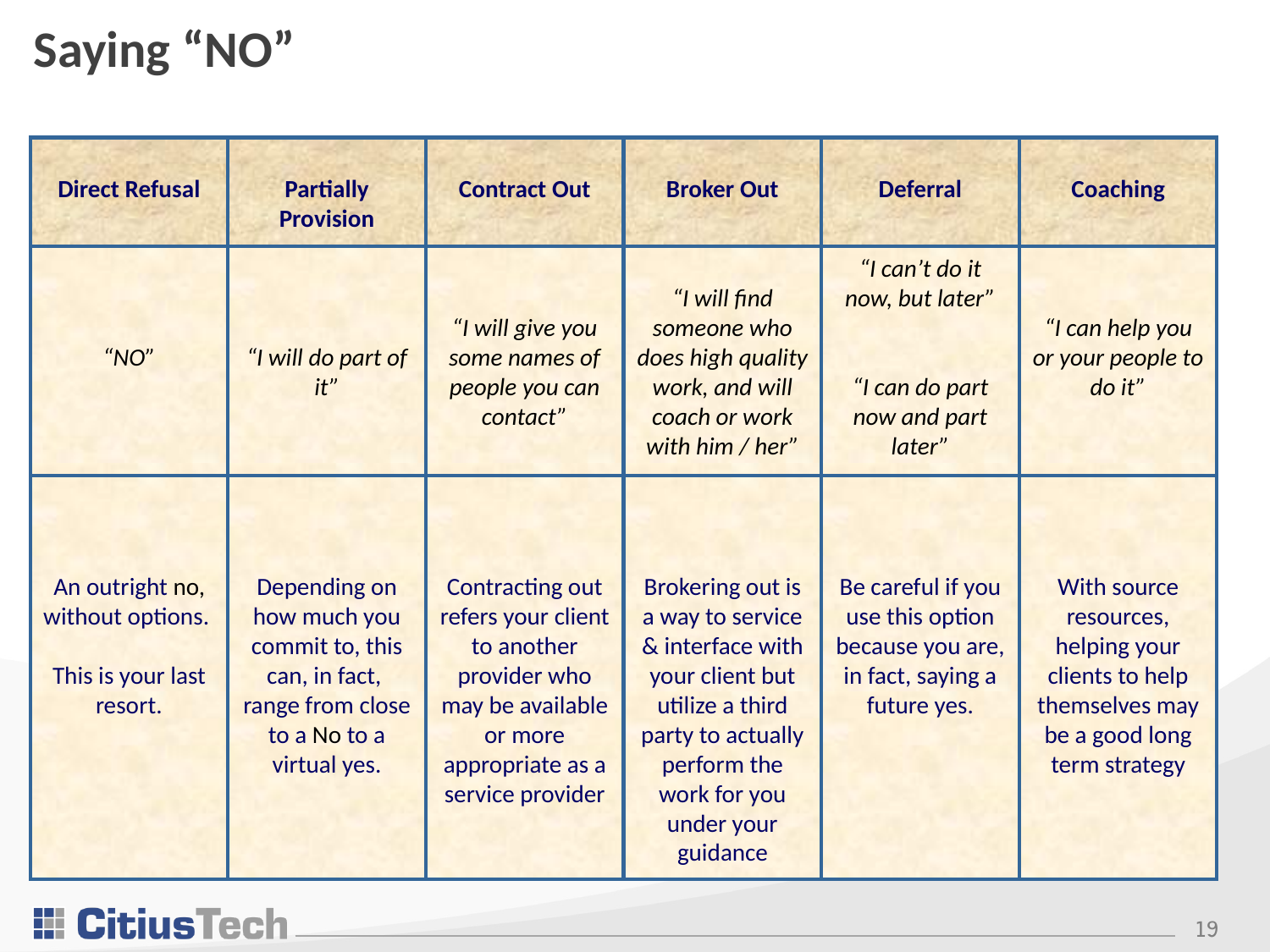

# Saying “NO”

Direct Refusal

Partially Provision

Contract Out

Broker Out

Deferral

Coaching

“NO”

“I will do part of it”

“I will give you some names of people you can contact”

“I will find someone who does high quality work, and will coach or work with him / her”
“I can’t do it now, but later”

“I can do part now and part later”

“I can help you or your people to do it”

An outright no, without options.

This is your last resort.

Depending on how much you commit to, this can, in fact,  range from close to a No to a virtual yes.

Contracting out refers your client to another provider who may be available or more appropriate as a service provider

Brokering out is a way to service & interface with your client but utilize a third party to actually perform the work for you under your guidance

Be careful if you use this option because you are, in fact, saying a future yes.

With source resources, helping your clients to help themselves may be a good long term strategy